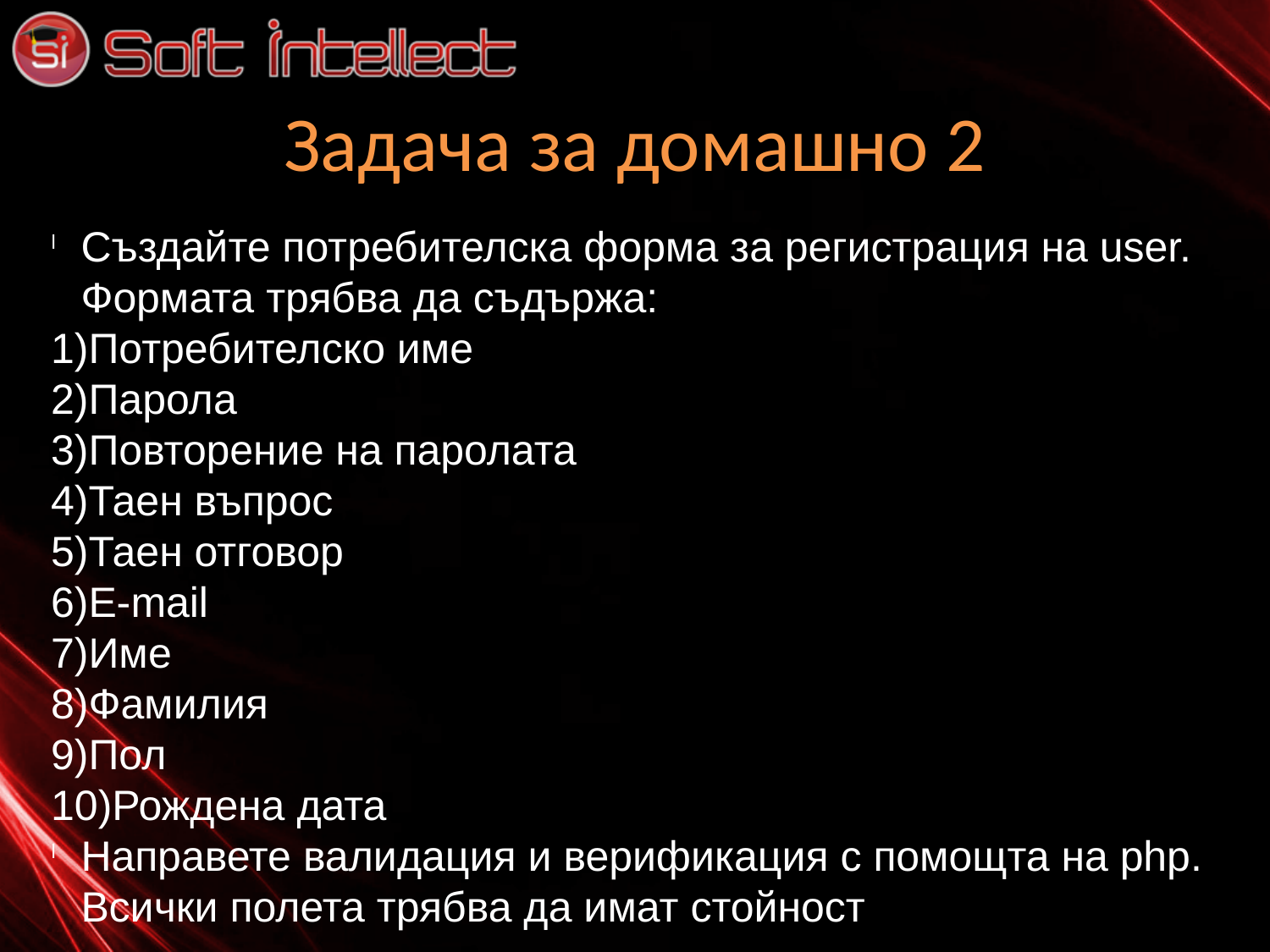

Задача за домашно 2
Създайте потребителска форма за регистрация на user. Формата трябва да съдържа:
Потребителско име
Парола
Повторение на паролата
Таен въпрос
Таен отговор
E-mail
Име
Фамилия
Пол
Рождена дата
Направете валидация и верификация с помощта на php. Всички полета трябва да имат стойност